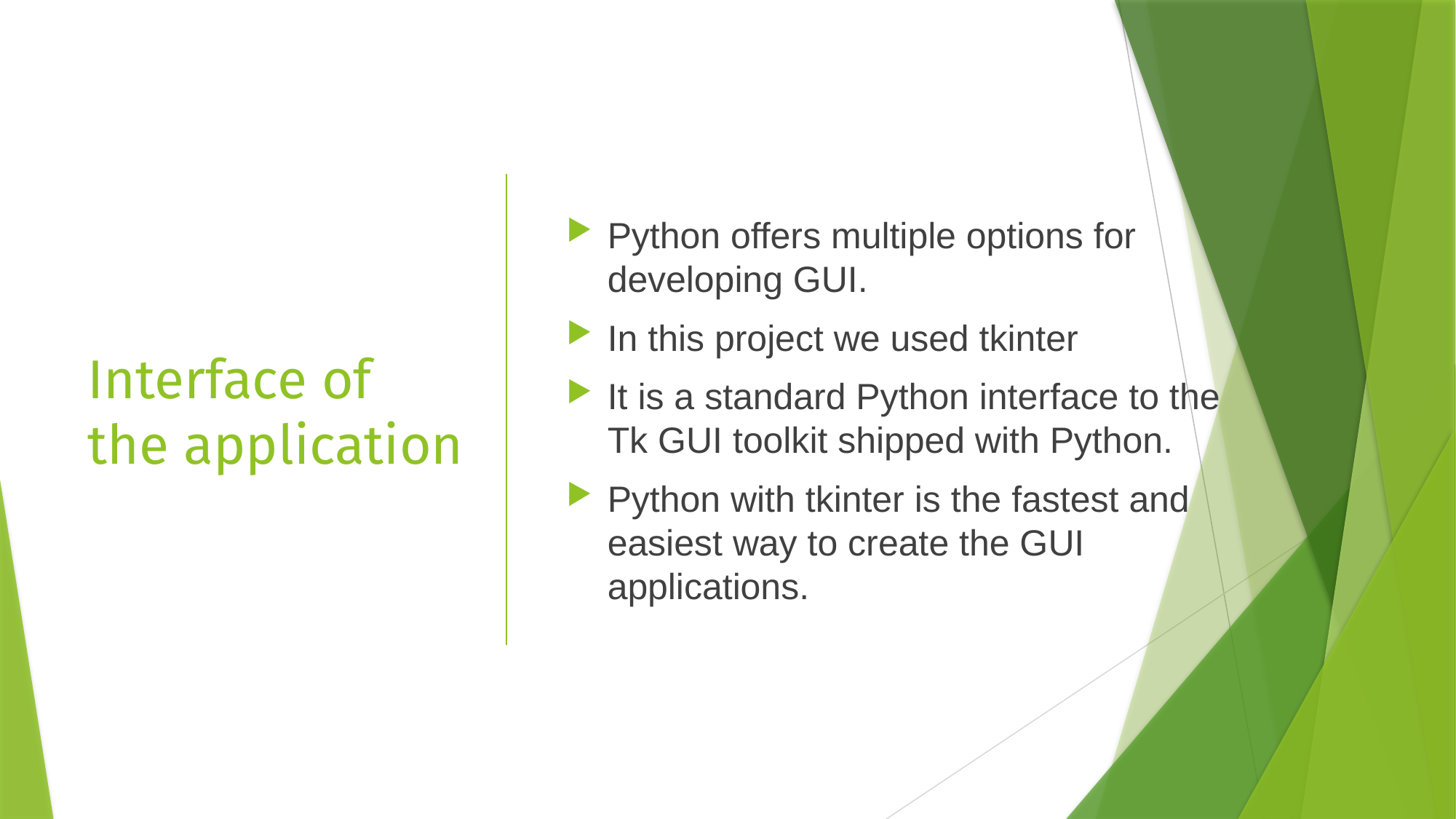

# Interface of the application
Python offers multiple options for developing GUI.
In this project we used tkinter
It is a standard Python interface to the Tk GUI toolkit shipped with Python.
Python with tkinter is the fastest and easiest way to create the GUI applications.